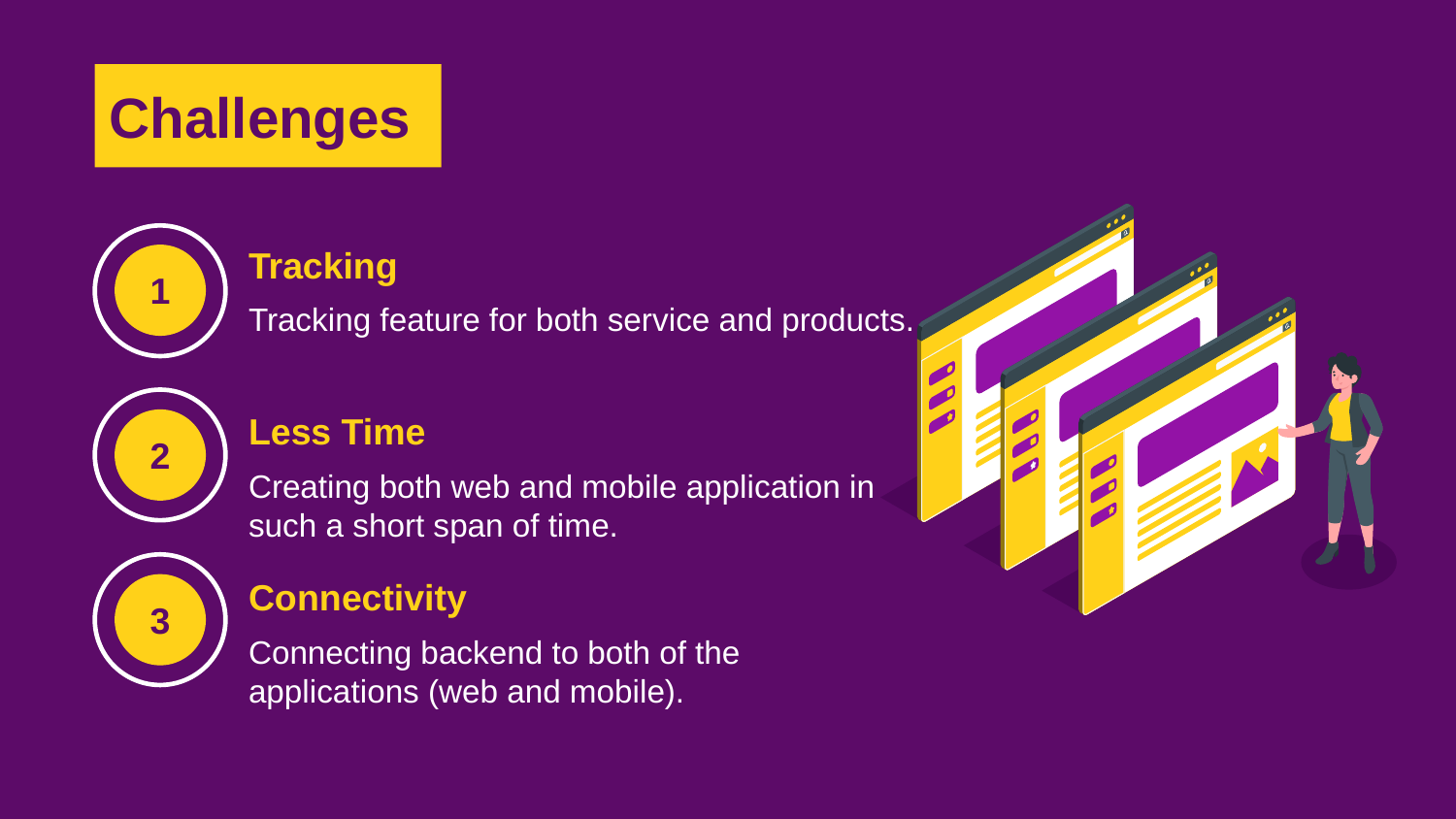

# Challenges

Tracking

1
Tracking feature for both service and products.

Less Time

2
Creating both web and mobile application in such a short span of time.

Connectivity

3
Connecting backend to both of the applications (web and mobile).